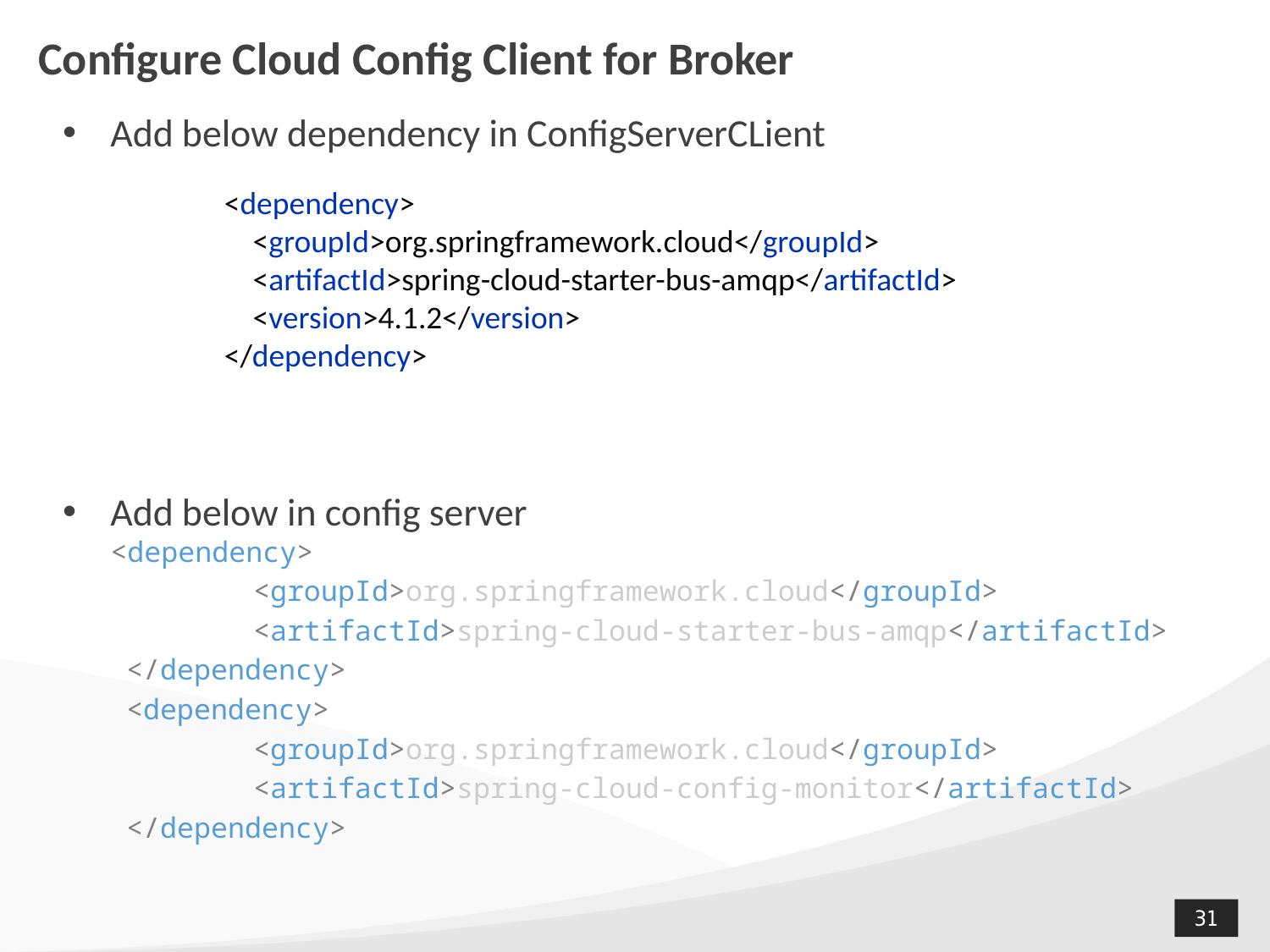

# Configure Cloud Config Client for Broker
Add below dependency in ConfigServerCLient

Add below in config server
<dependency>
	<groupId>org.springframework.cloud</groupId>
	<artifactId>spring-cloud-starter-bus-amqp</artifactId>
</dependency>
<dependency>
	<groupId>org.springframework.cloud</groupId>
	<artifactId>spring-cloud-config-monitor</artifactId>
</dependency>

<dependency>
    <groupId>org.springframework.cloud</groupId>
    <artifactId>spring-cloud-starter-bus-amqp</artifactId>
    <version>4.1.2</version>
</dependency>